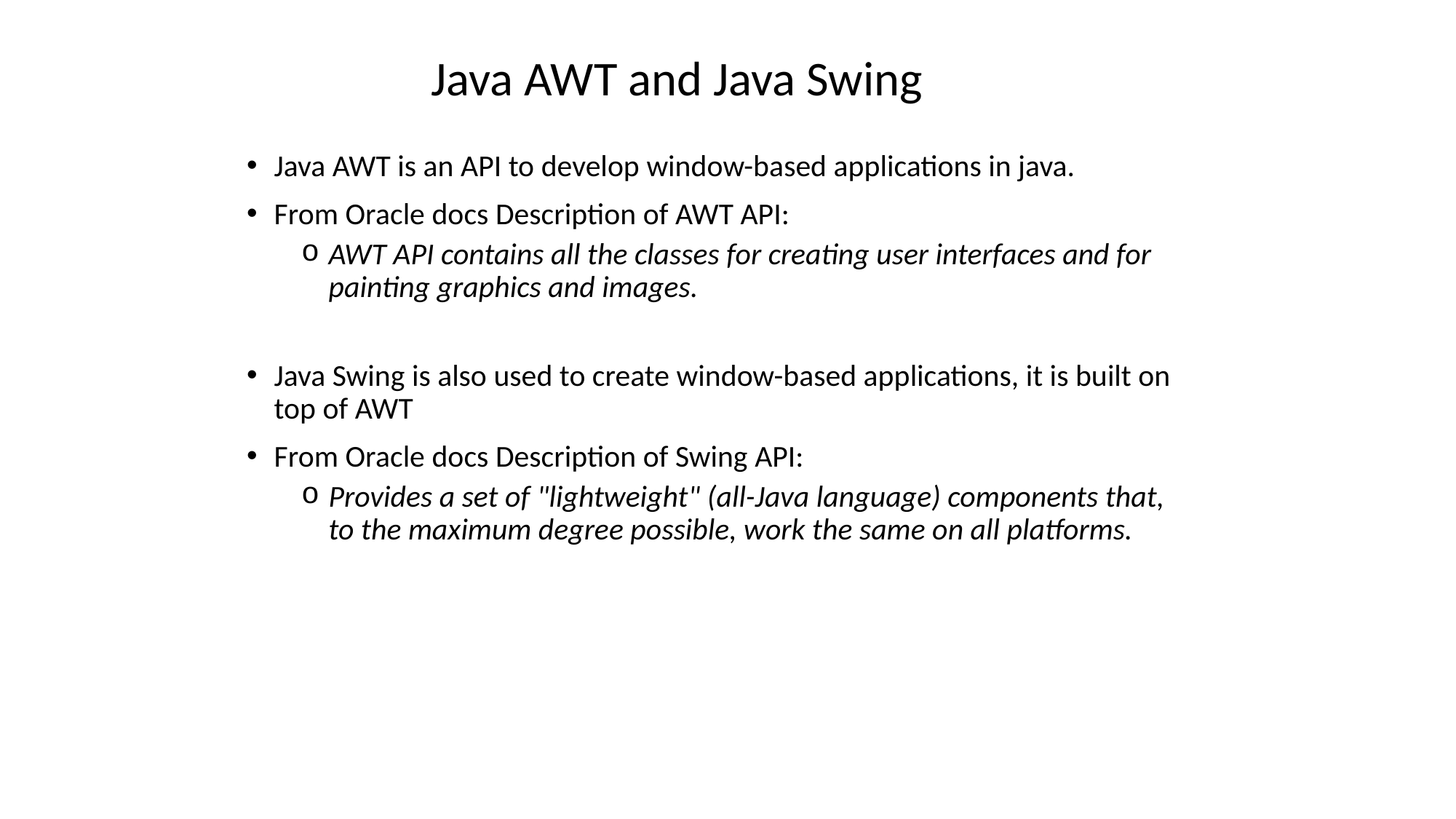

# Java AWT and Java Swing
Java AWT is an API to develop window-based applications in java.
From Oracle docs Description of AWT API:
AWT API contains all the classes for creating user interfaces and for painting graphics and images.

Java Swing is also used to create window-based applications, it is built on top of AWT
From Oracle docs Description of Swing API:
Provides a set of "lightweight" (all-Java language) components that, to the maximum degree possible, work the same on all platforms.